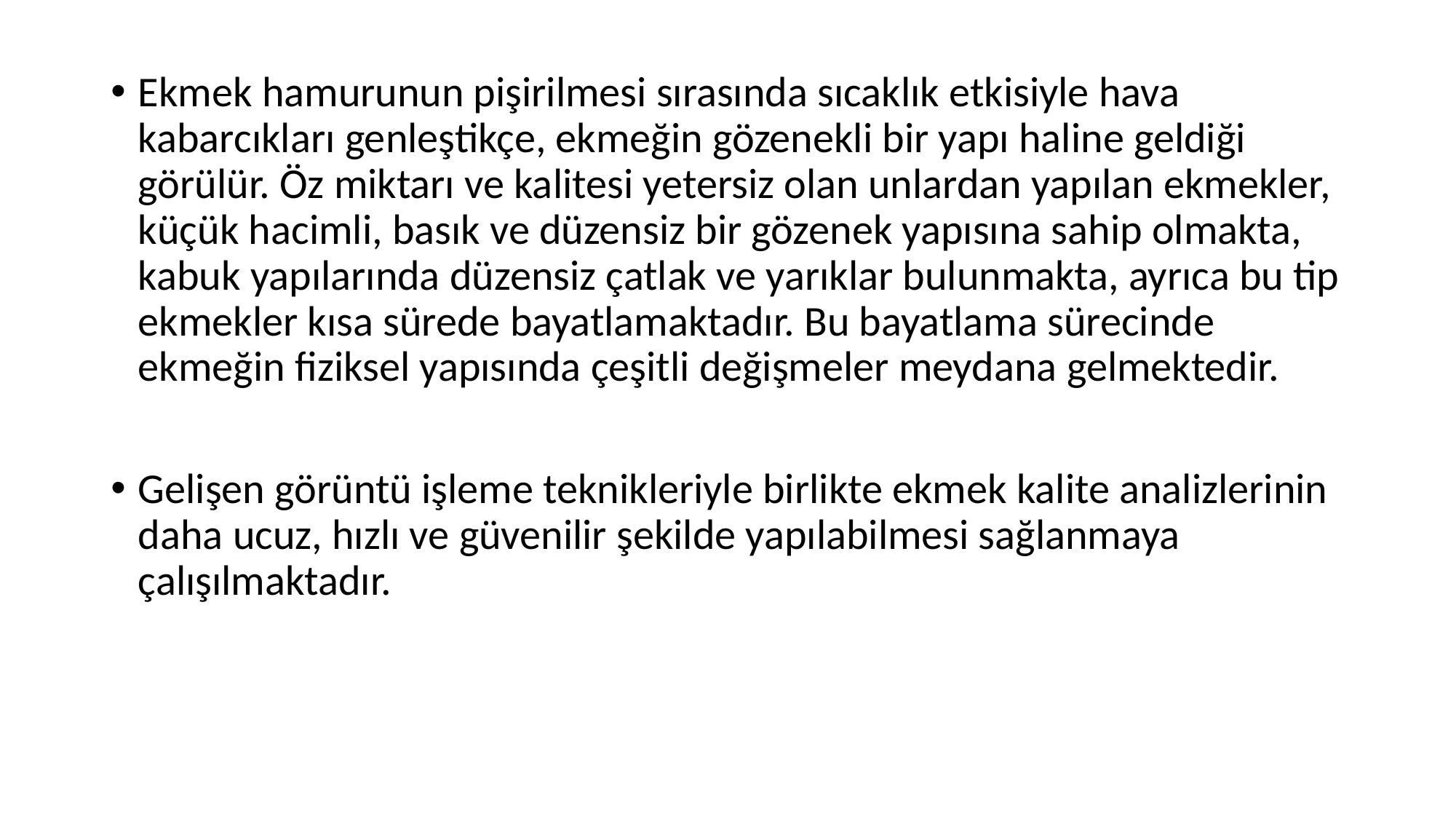

#
Ekmek hamurunun pişirilmesi sırasında sıcaklık etkisiyle hava kabarcıkları genleştikçe, ekmeğin gözenekli bir yapı haline geldiği görülür. Öz miktarı ve kalitesi yetersiz olan unlardan yapılan ekmekler, küçük hacimli, basık ve düzensiz bir gözenek yapısına sahip olmakta, kabuk yapılarında düzensiz çatlak ve yarıklar bulunmakta, ayrıca bu tip ekmekler kısa sürede bayatlamaktadır. Bu bayatlama sürecinde ekmeğin fiziksel yapısında çeşitli değişmeler meydana gelmektedir.

Gelişen görüntü işleme teknikleriyle birlikte ekmek kalite analizlerinin daha ucuz, hızlı ve güvenilir şekilde yapılabilmesi sağlanmaya çalışılmaktadır.